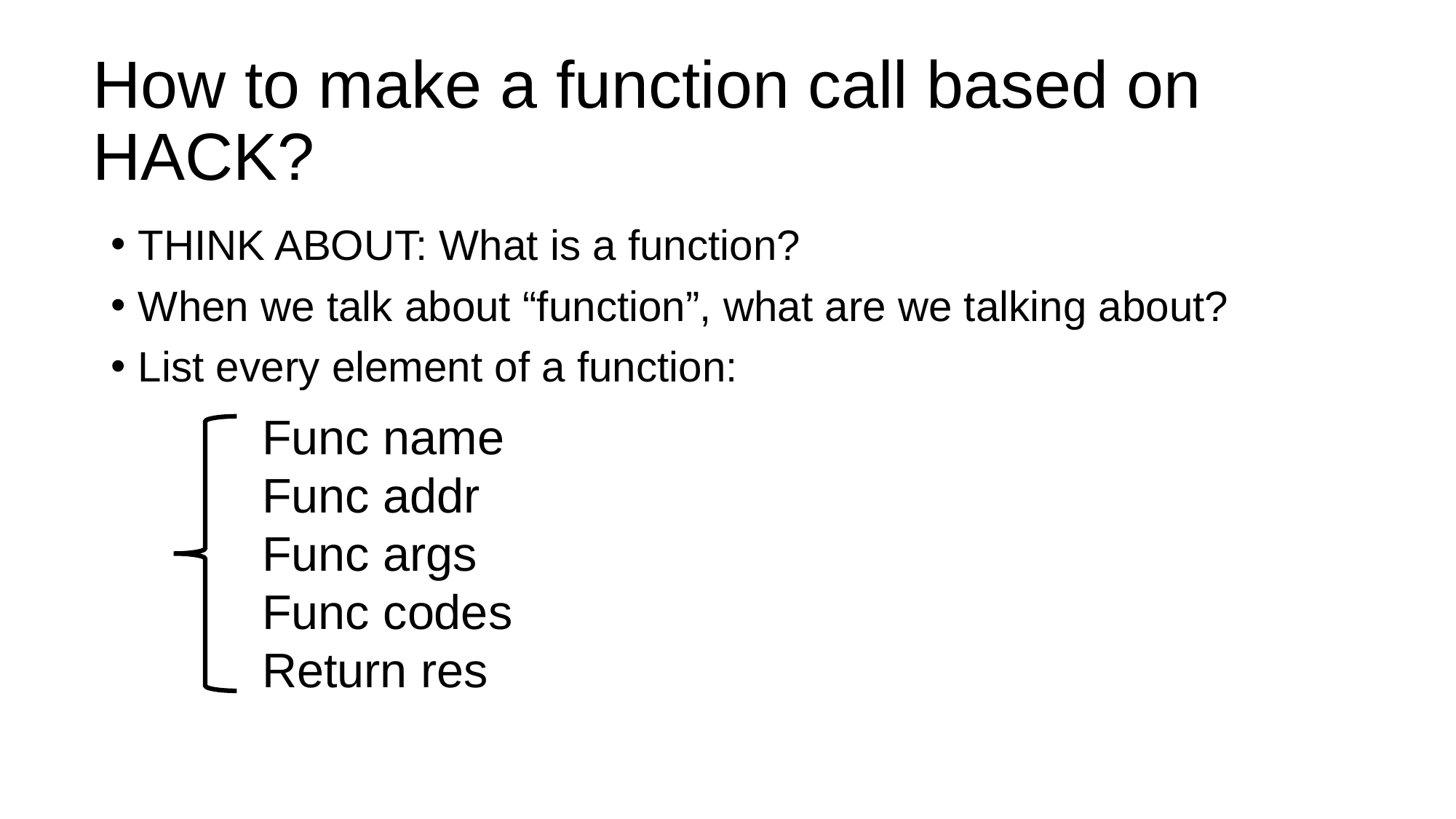

# How to make a function call based on HACK?
THINK ABOUT: What is a function?
When we talk about “function”, what are we talking about?
List every element of a function:

Func name
Func addr
Func args
Func codes
Return res